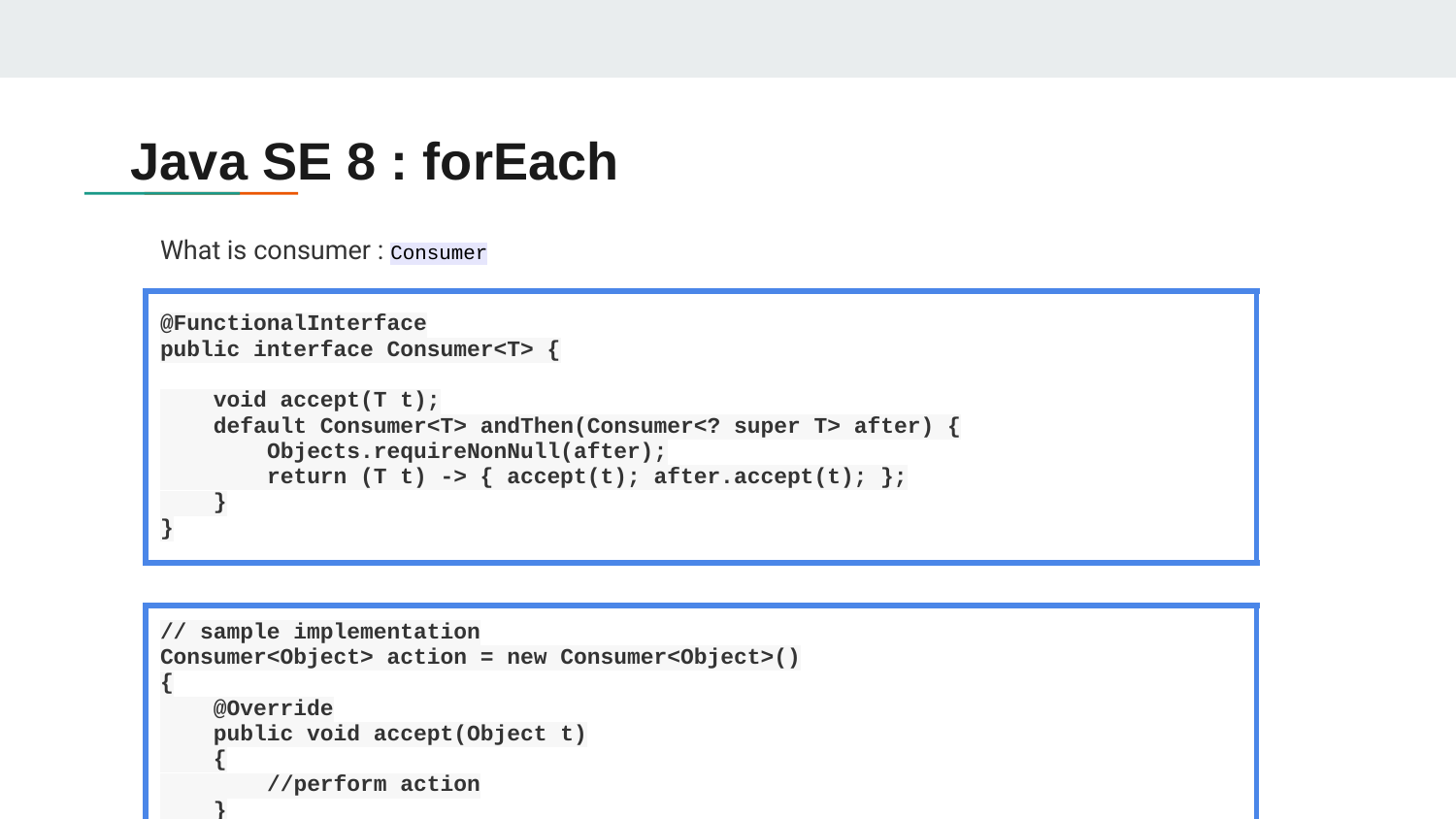

# Java SE 8 : forEach
What is consumer : Consumer
| @FunctionalInterface public interface Consumer<T> { void accept(T t); default Consumer<T> andThen(Consumer<? super T> after) { Objects.requireNonNull(after); return (T t) -> { accept(t); after.accept(t); }; } } |
| --- |
| // sample implementation Consumer<Object> action = new Consumer<Object>() { @Override public void accept(Object t) { //perform action } }; |
| --- |